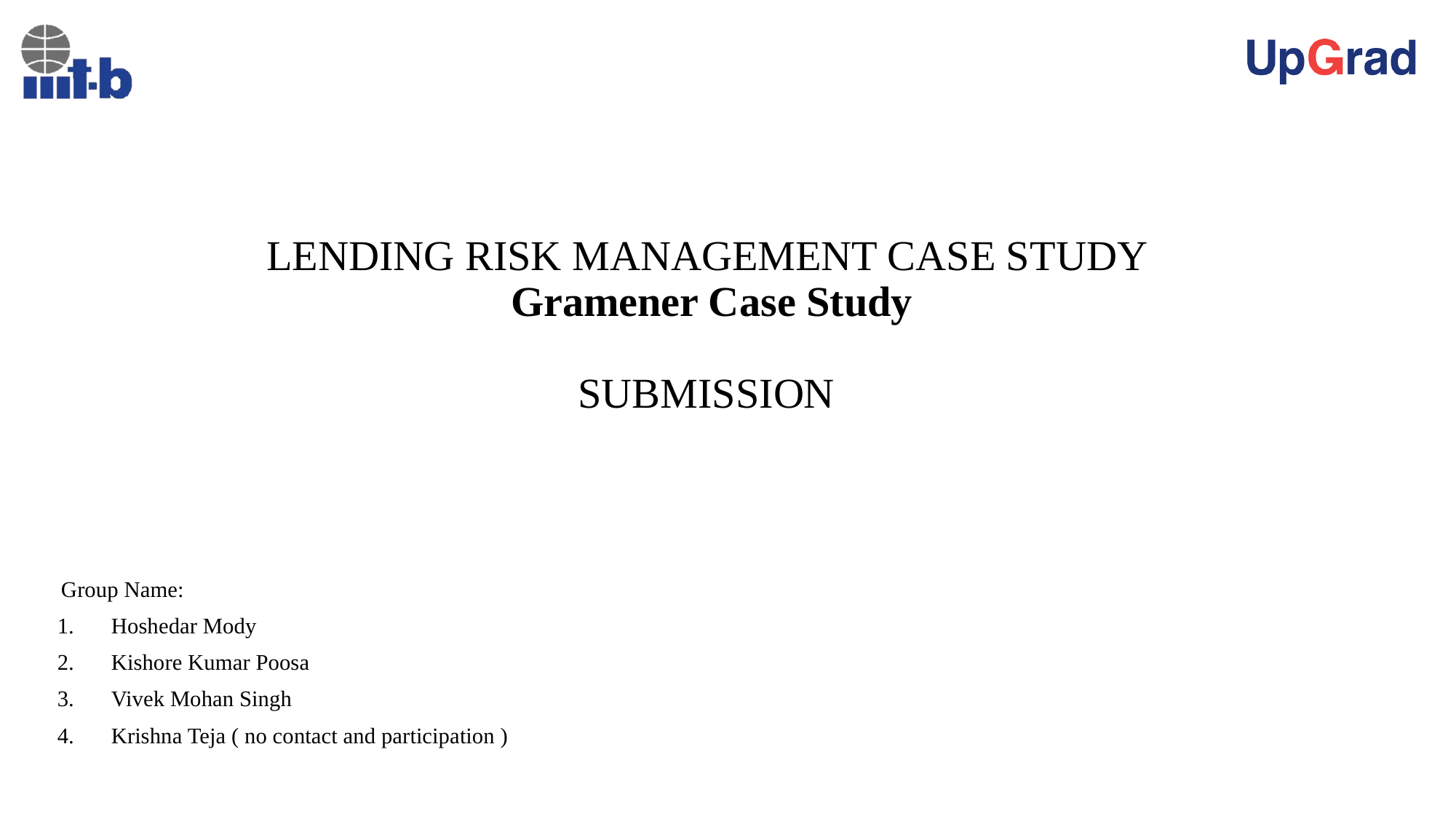

# LENDING RISK MANAGEMENT CASE STUDY Gramener Case Study SUBMISSION
 Group Name:
 Hoshedar Mody
 Kishore Kumar Poosa
 Vivek Mohan Singh
 Krishna Teja ( no contact and participation )